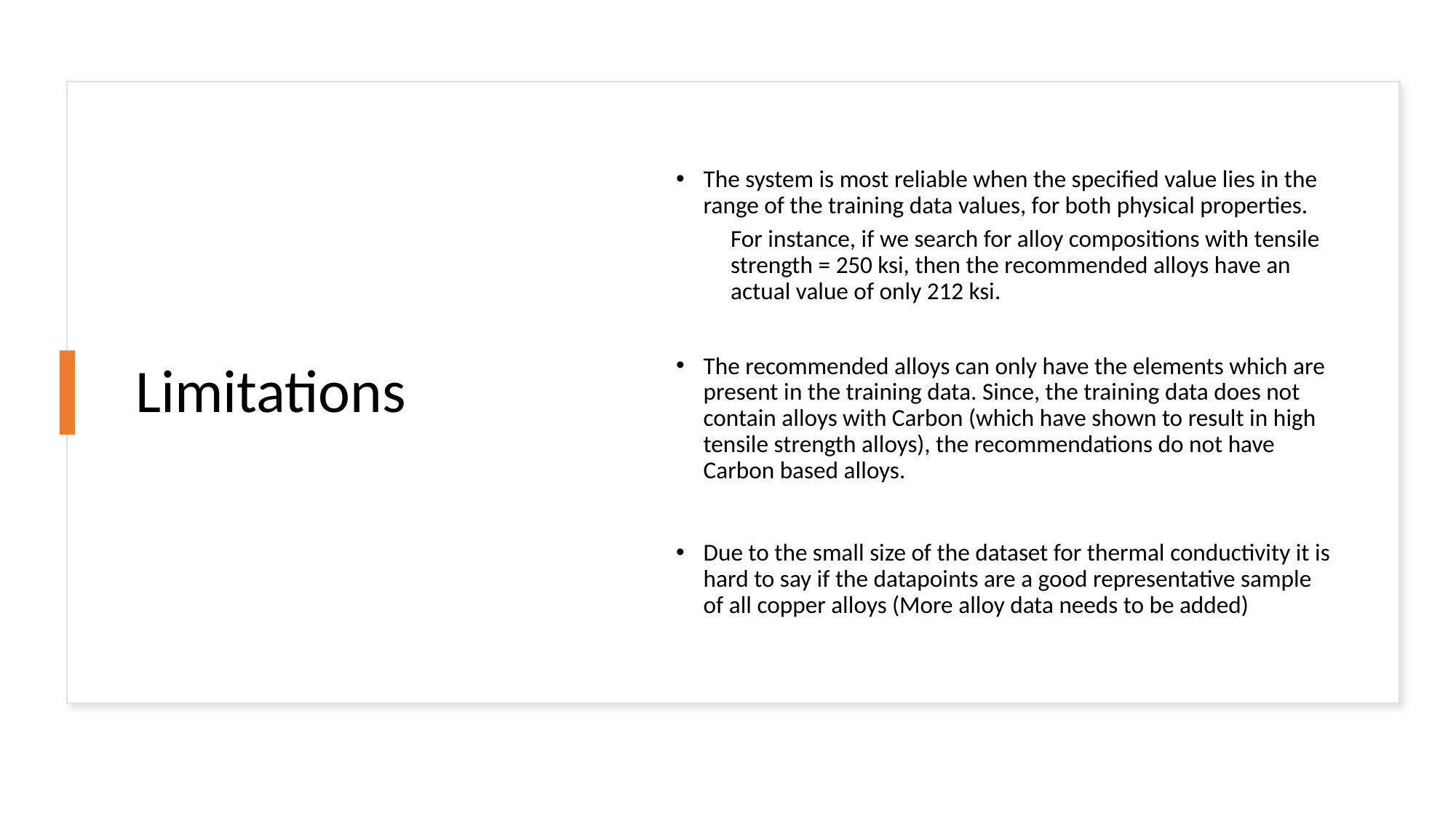

# Limitations
The system is most reliable when the specified value lies in the range of the training data values, for both physical properties.
For instance, if we search for alloy compositions with tensile strength = 250 ksi, then the recommended alloys have an actual value of only 212 ksi.

The recommended alloys can only have the elements which are present in the training data. Since, the training data does not contain alloys with Carbon (which have shown to result in high tensile strength alloys), the recommendations do not have Carbon based alloys.

Due to the small size of the dataset for thermal conductivity it is hard to say if the datapoints are a good representative sample of all copper alloys (More alloy data needs to be added)